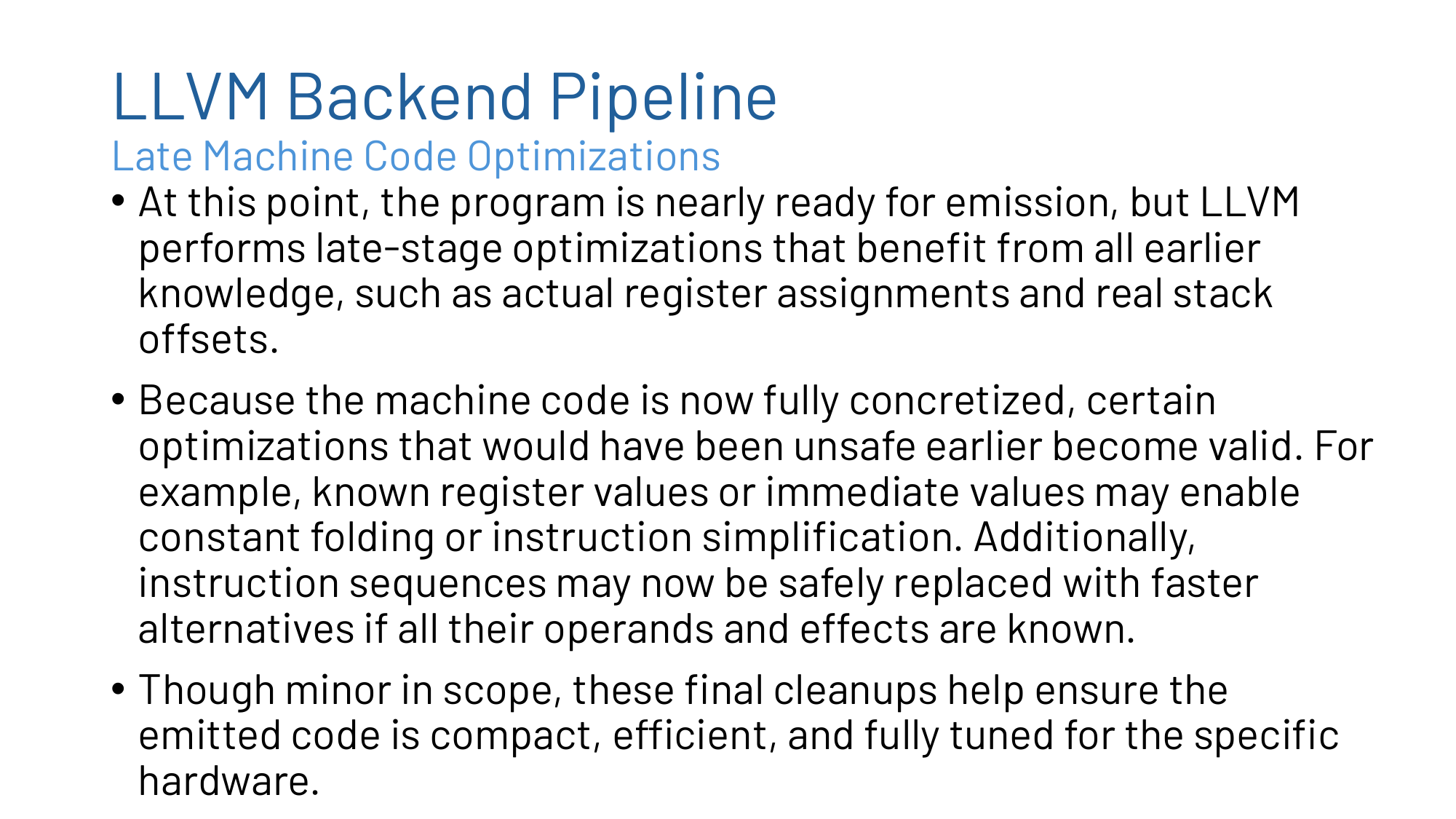

# LLVM Backend Pipeline Late Machine Code Optimizations
At this point, the program is nearly ready for emission, but LLVM performs late-stage optimizations that benefit from all earlier knowledge, such as actual register assignments and real stack offsets.
Because the machine code is now fully concretized, certain optimizations that would have been unsafe earlier become valid. For example, known register values or immediate values may enable constant folding or instruction simplification. Additionally, instruction sequences may now be safely replaced with faster alternatives if all their operands and effects are known.
Though minor in scope, these final cleanups help ensure the emitted code is compact, efficient, and fully tuned for the specific hardware.